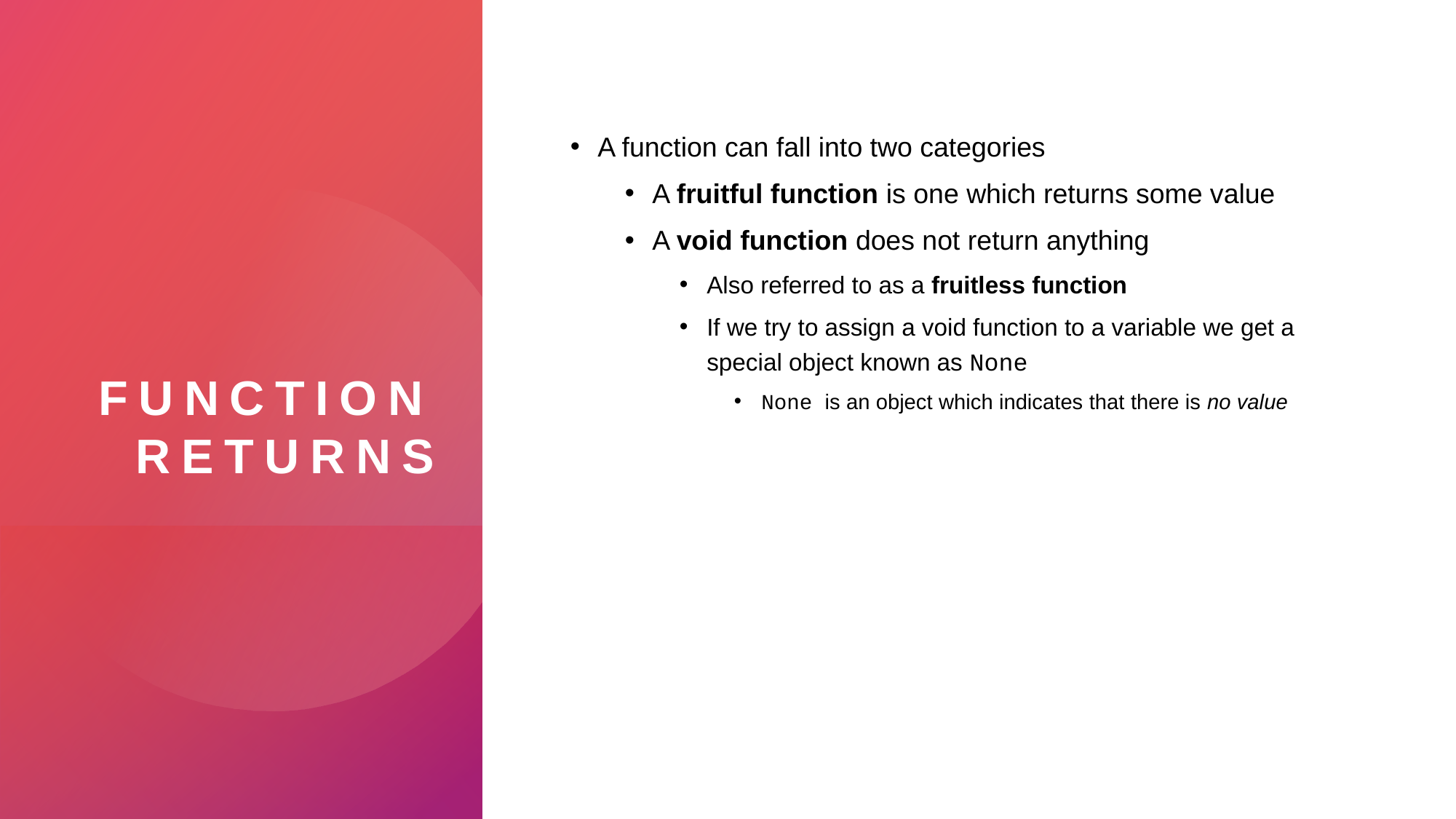

# Function Returns
A function can fall into two categories
A fruitful function is one which returns some value
A void function does not return anything
Also referred to as a fruitless function
If we try to assign a void function to a variable we get a special object known as None
None is an object which indicates that there is no value